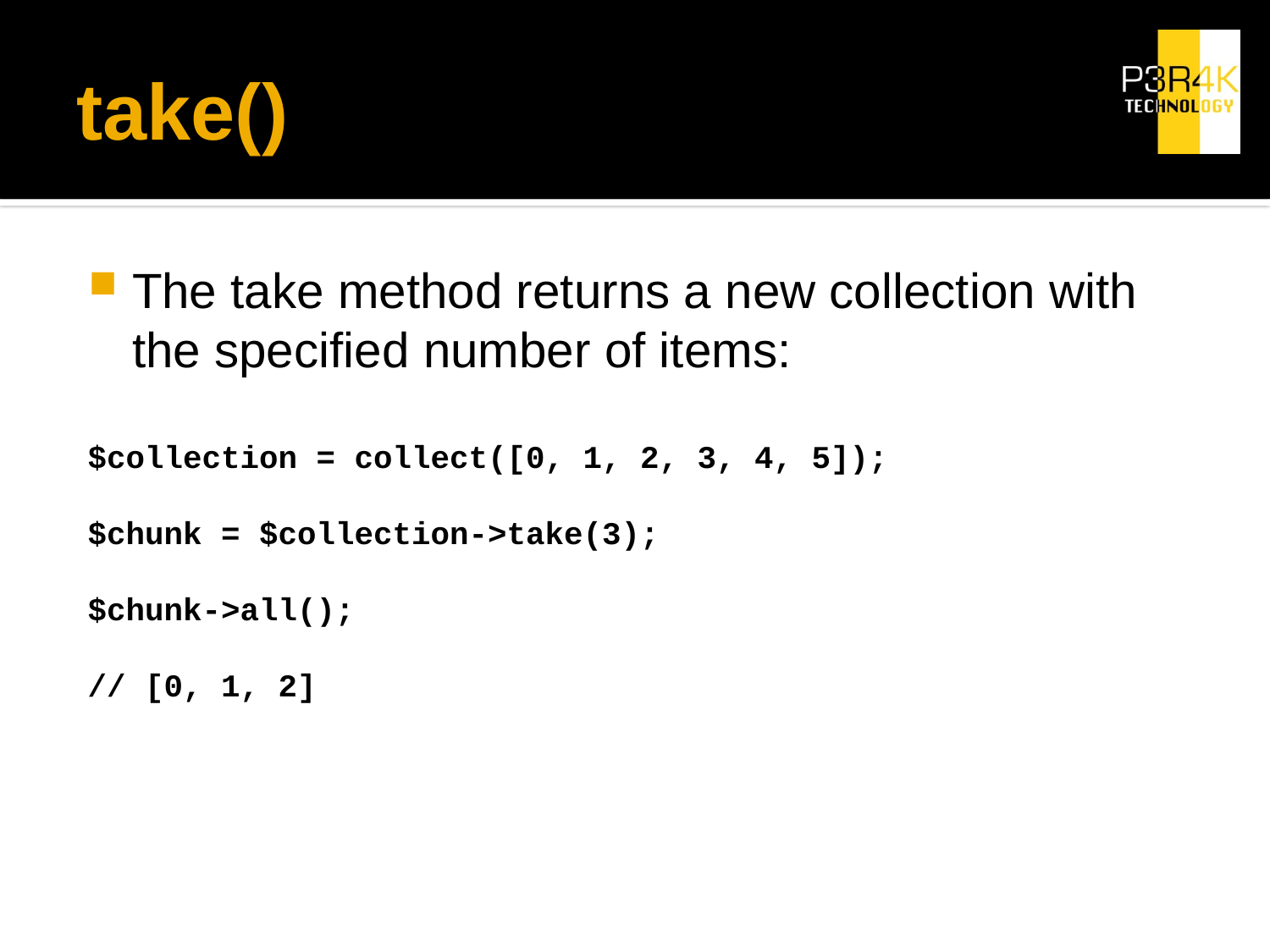

# take()
The take method returns a new collection with the specified number of items:

$collection = collect([0, 1, 2, 3, 4, 5]);

$chunk = $collection->take(3);

$chunk->all();

// [0, 1, 2]